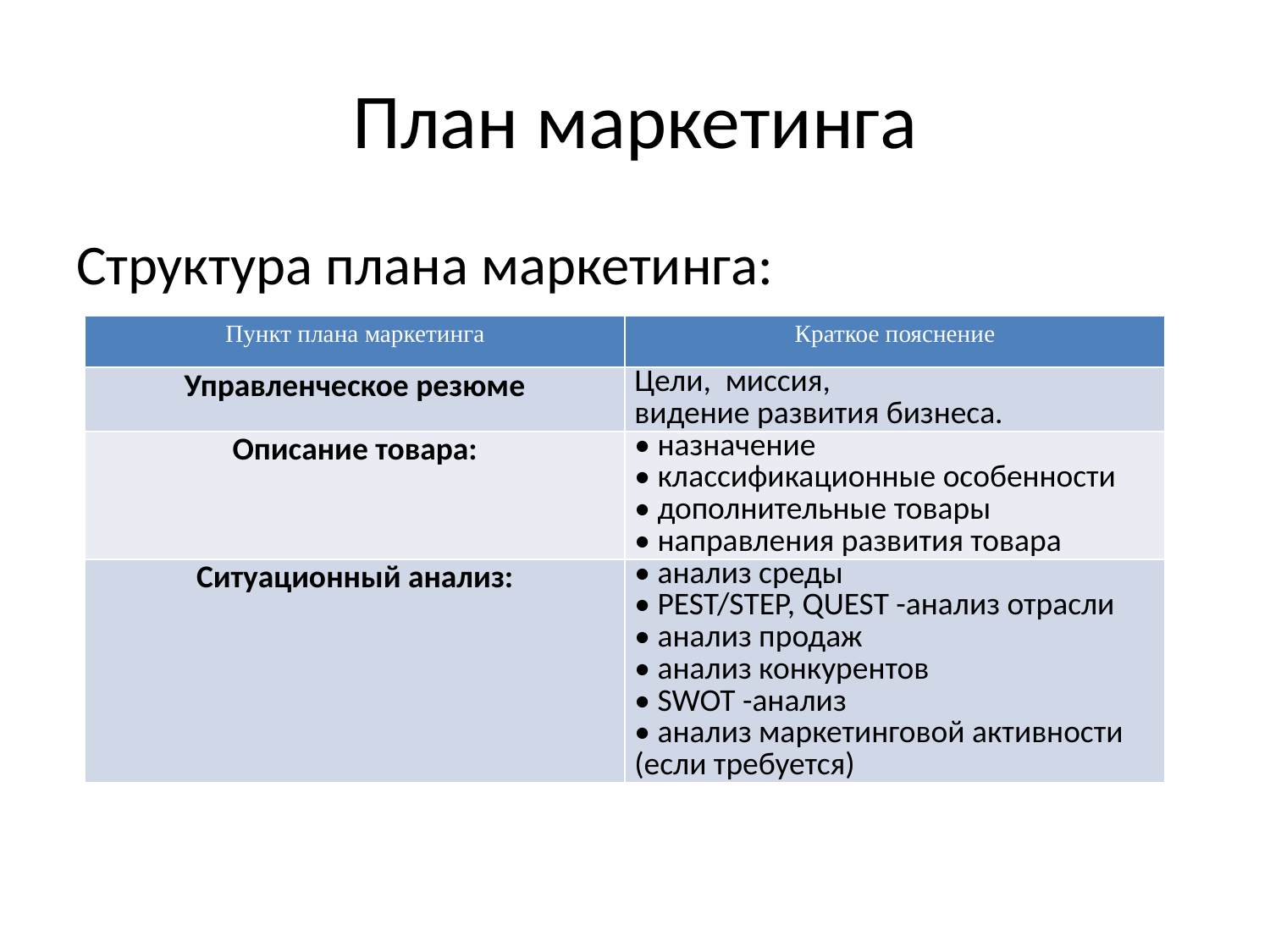

# План маркетинга
Структура плана маркетинга:

| Пункт плана маркетинга | Краткое пояснение |
| --- | --- |
| Управленческое резюме | Цели, миссия, видение развития бизнеса. |
| Описание товара: | • назначение • классификационные особенности • дополнительные товары • направления развития товара |
| Ситуационный анализ: | • анализ среды • PEST/STEP, QUEST -анализ отрасли • анализ продаж • анализ конкурентов • SWOT -анализ • анализ маркетинговой активности (если требуется) |